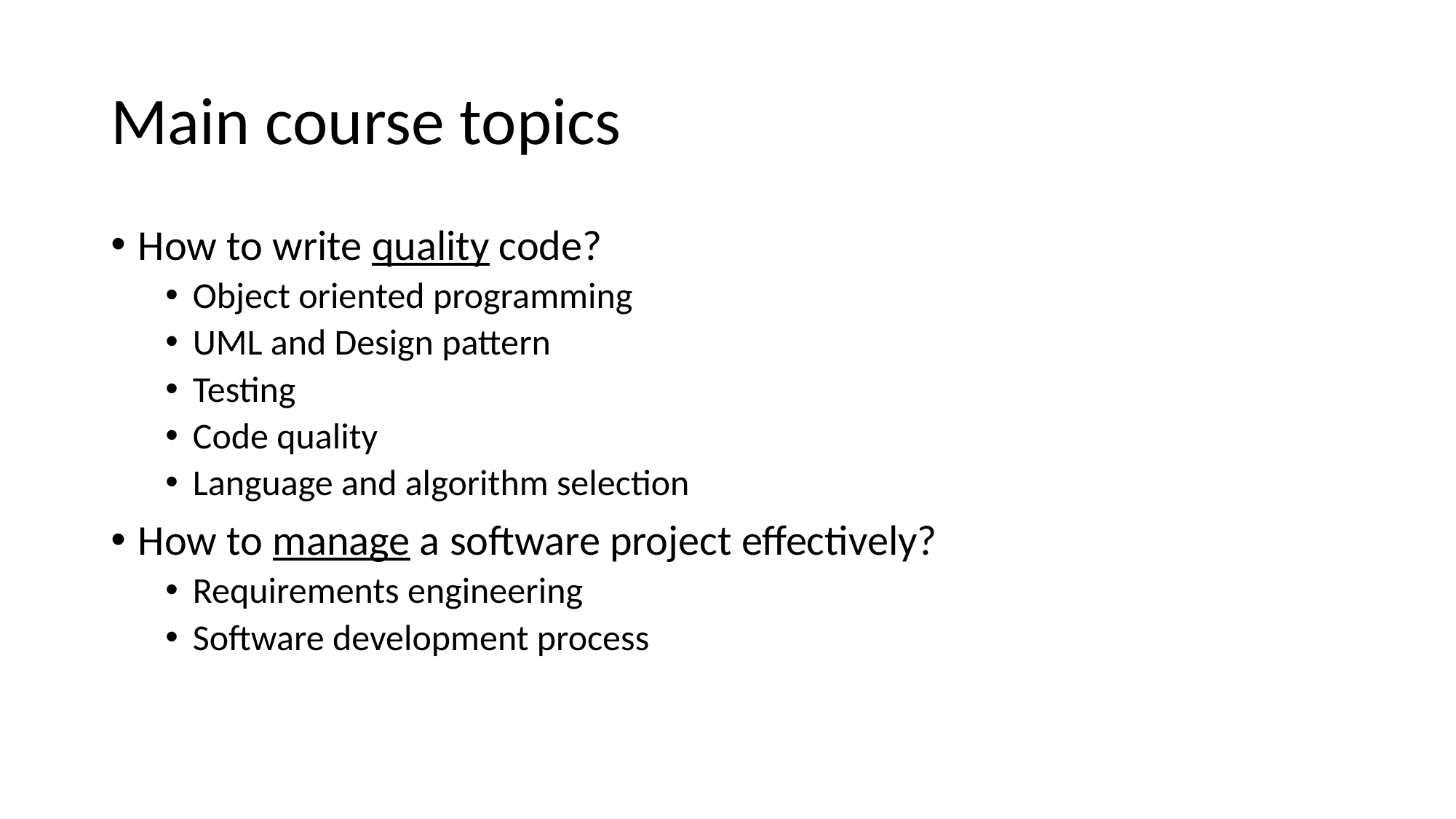

# Main course topics
How to write quality code?
Object oriented programming
UML and Design pattern
Testing
Code quality
Language and algorithm selection
How to manage a software project effectively?
Requirements engineering
Software development process